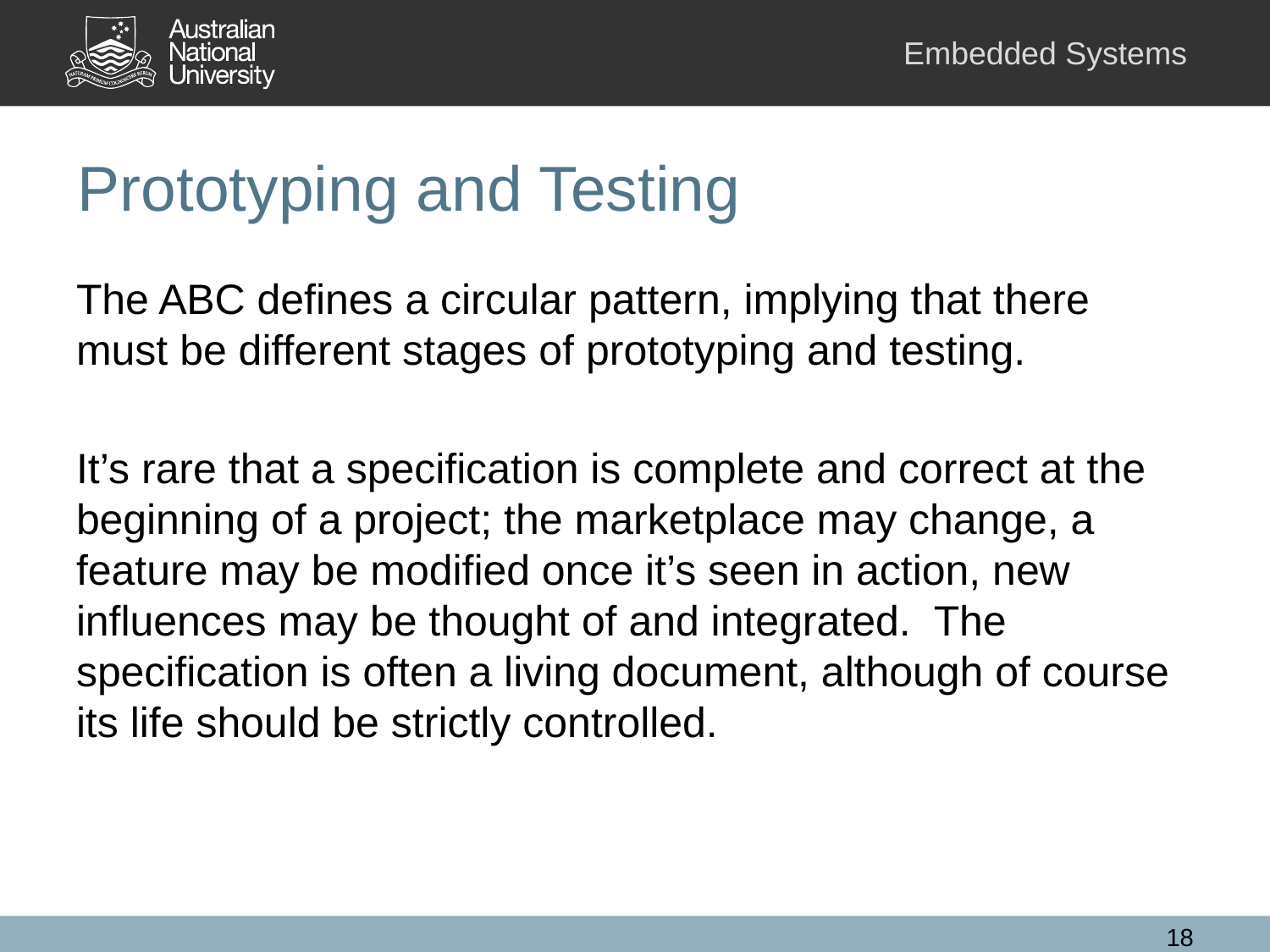

# Prototyping and Testing
The ABC defines a circular pattern, implying that there must be different stages of prototyping and testing.

It’s rare that a specification is complete and correct at the beginning of a project; the marketplace may change, a feature may be modified once it’s seen in action, new influences may be thought of and integrated.  The specification is often a living document, although of course its life should be strictly controlled.
18